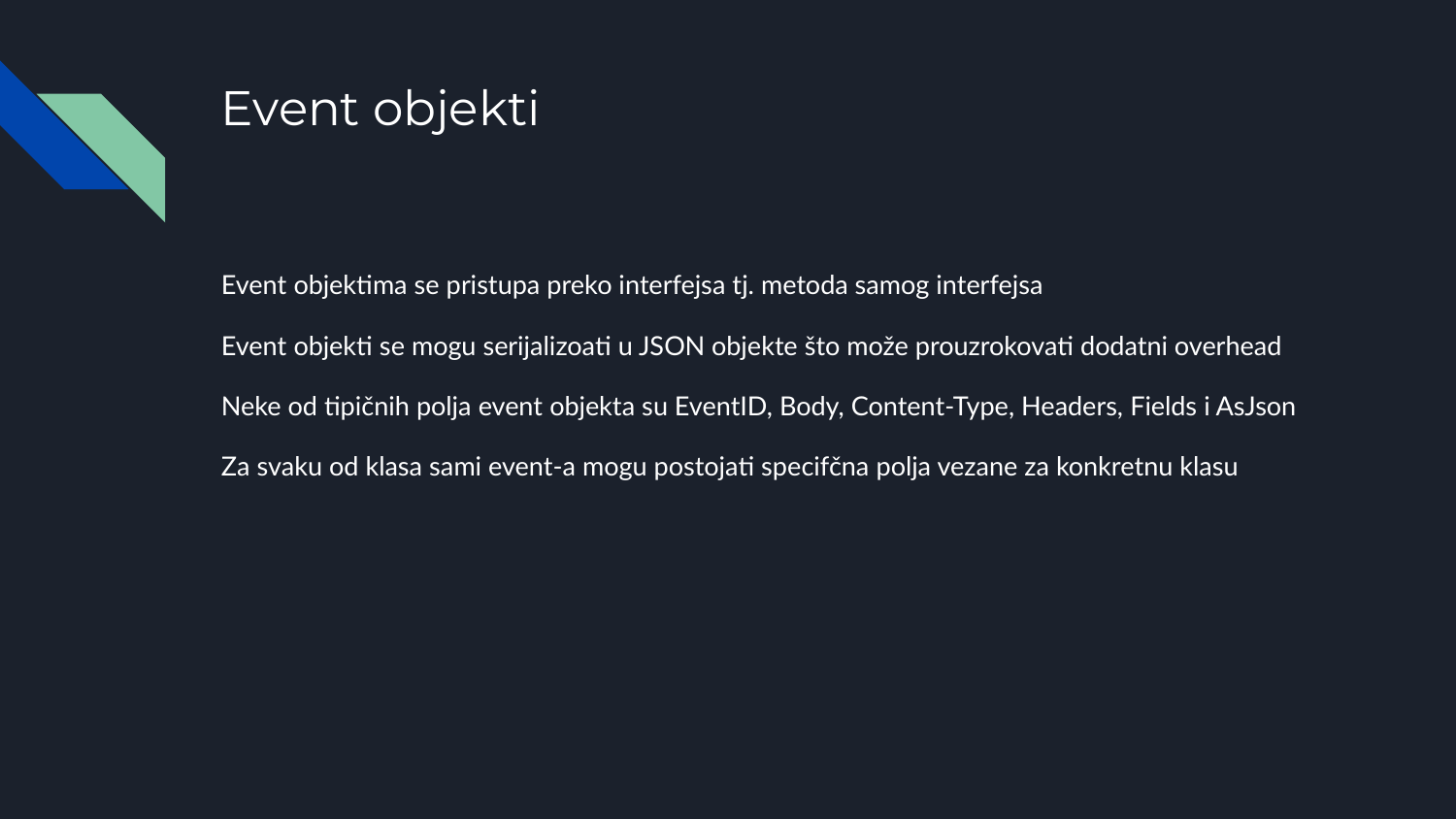

# Event objekti
Event objektima se pristupa preko interfejsa tj. metoda samog interfejsa
Event objekti se mogu serijalizoati u JSON objekte što može prouzrokovati dodatni overhead
Neke od tipičnih polja event objekta su EventID, Body, Content-Type, Headers, Fields i AsJson
Za svaku od klasa sami event-a mogu postojati specifčna polja vezane za konkretnu klasu